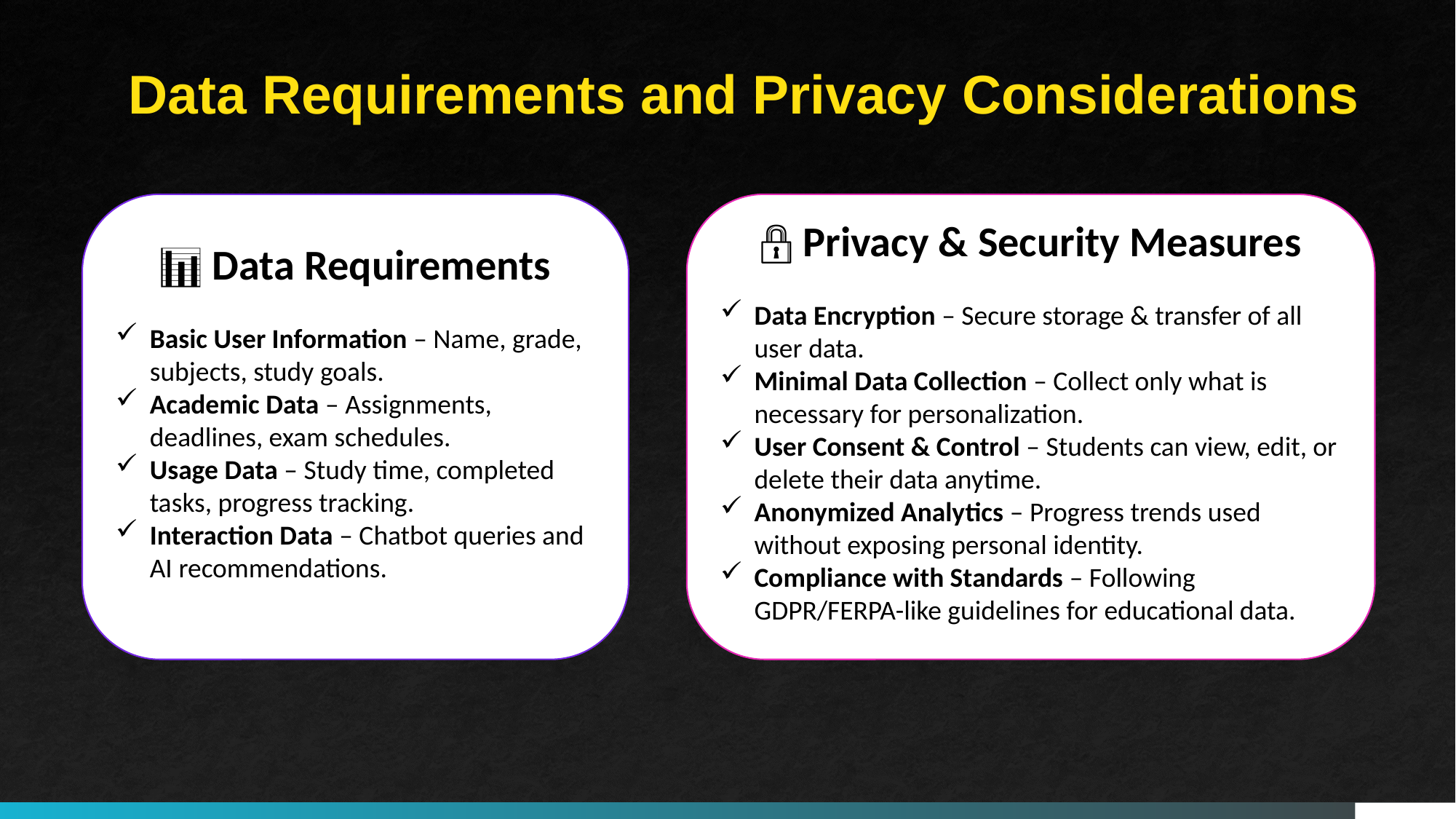

Data Requirements and Privacy Considerations

🔒 Privacy & Security Measures

Data Encryption – Secure storage & transfer of all user data.
Minimal Data Collection – Collect only what is necessary for personalization.
User Consent & Control – Students can view, edit, or delete their data anytime.
Anonymized Analytics – Progress trends used without exposing personal identity.
Compliance with Standards – Following GDPR/FERPA-like guidelines for educational data.

📊 Data Requirements

Basic User Information – Name, grade, subjects, study goals.
Academic Data – Assignments, deadlines, exam schedules.
Usage Data – Study time, completed tasks, progress tracking.
Interaction Data – Chatbot queries and AI recommendations.